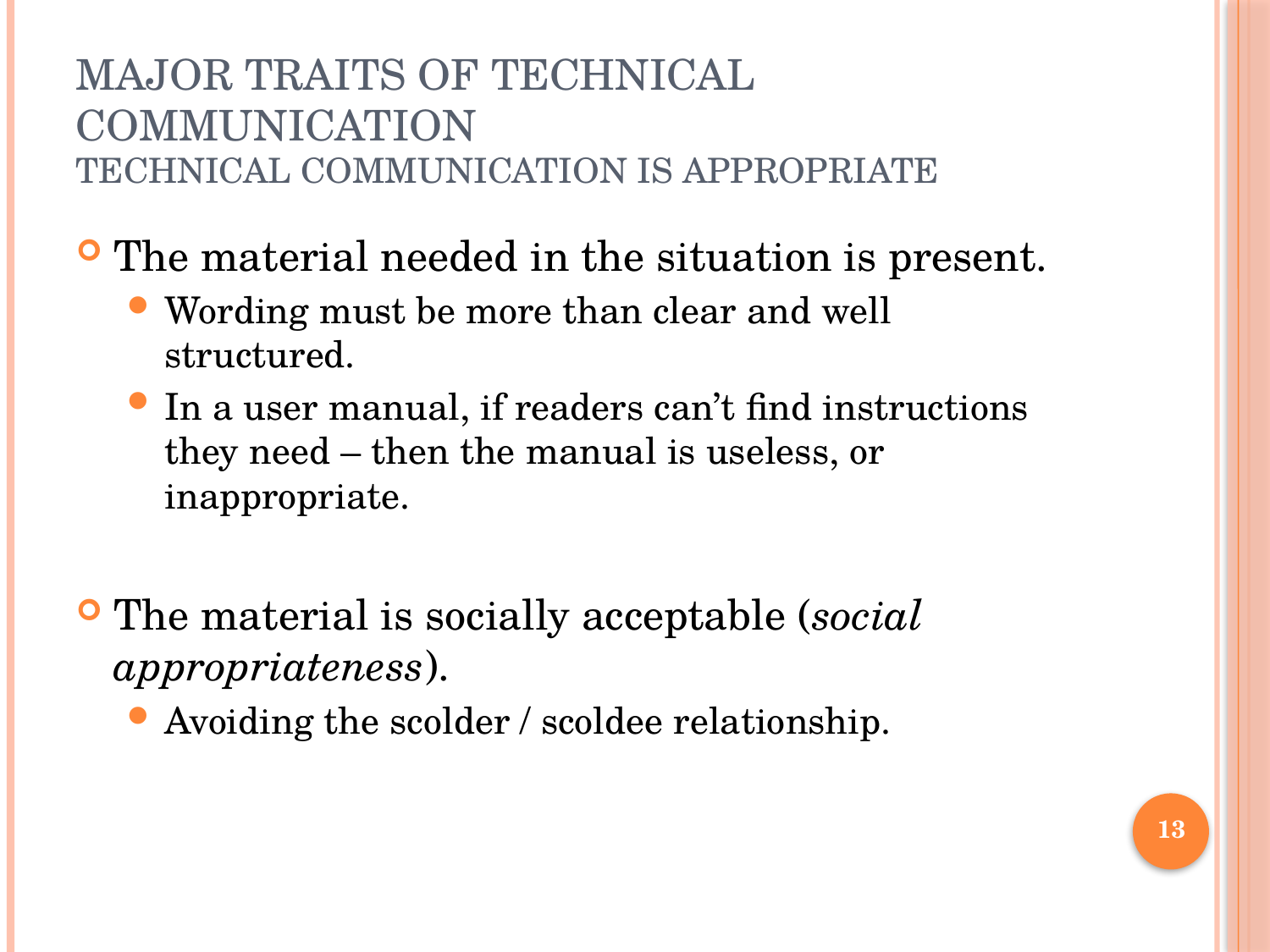

# Major Traits of Technical Communication Technical Communication Is Appropriate
The material needed in the situation is present.
Wording must be more than clear and well structured.
In a user manual, if readers can’t find instructions they need – then the manual is useless, or inappropriate.

The material is socially acceptable (social appropriateness).
Avoiding the scolder / scoldee relationship.
13